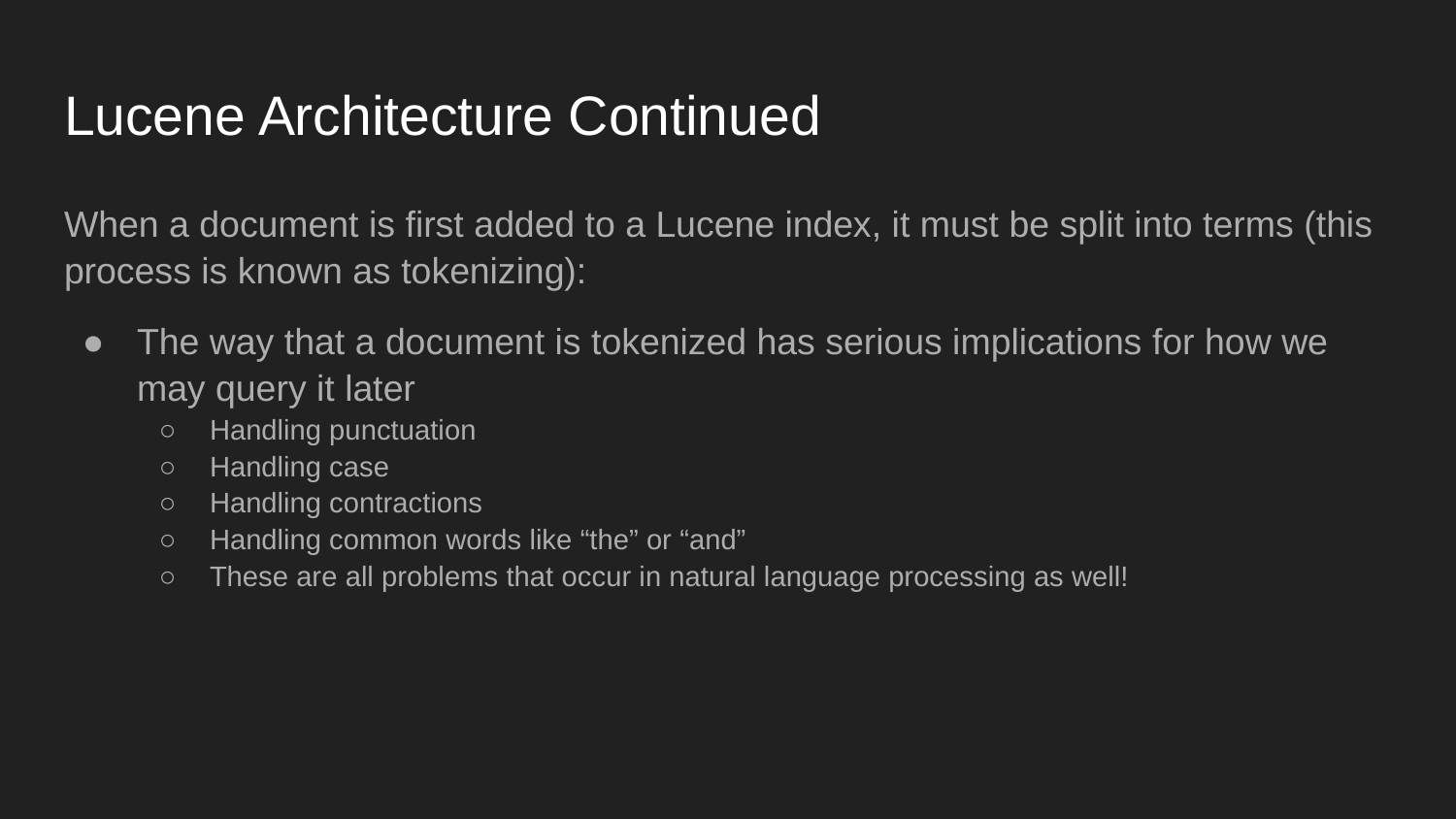

# Lucene Architecture Continued
When a document is first added to a Lucene index, it must be split into terms (this process is known as tokenizing):
The way that a document is tokenized has serious implications for how we may query it later
Handling punctuation
Handling case
Handling contractions
Handling common words like “the” or “and”
These are all problems that occur in natural language processing as well!